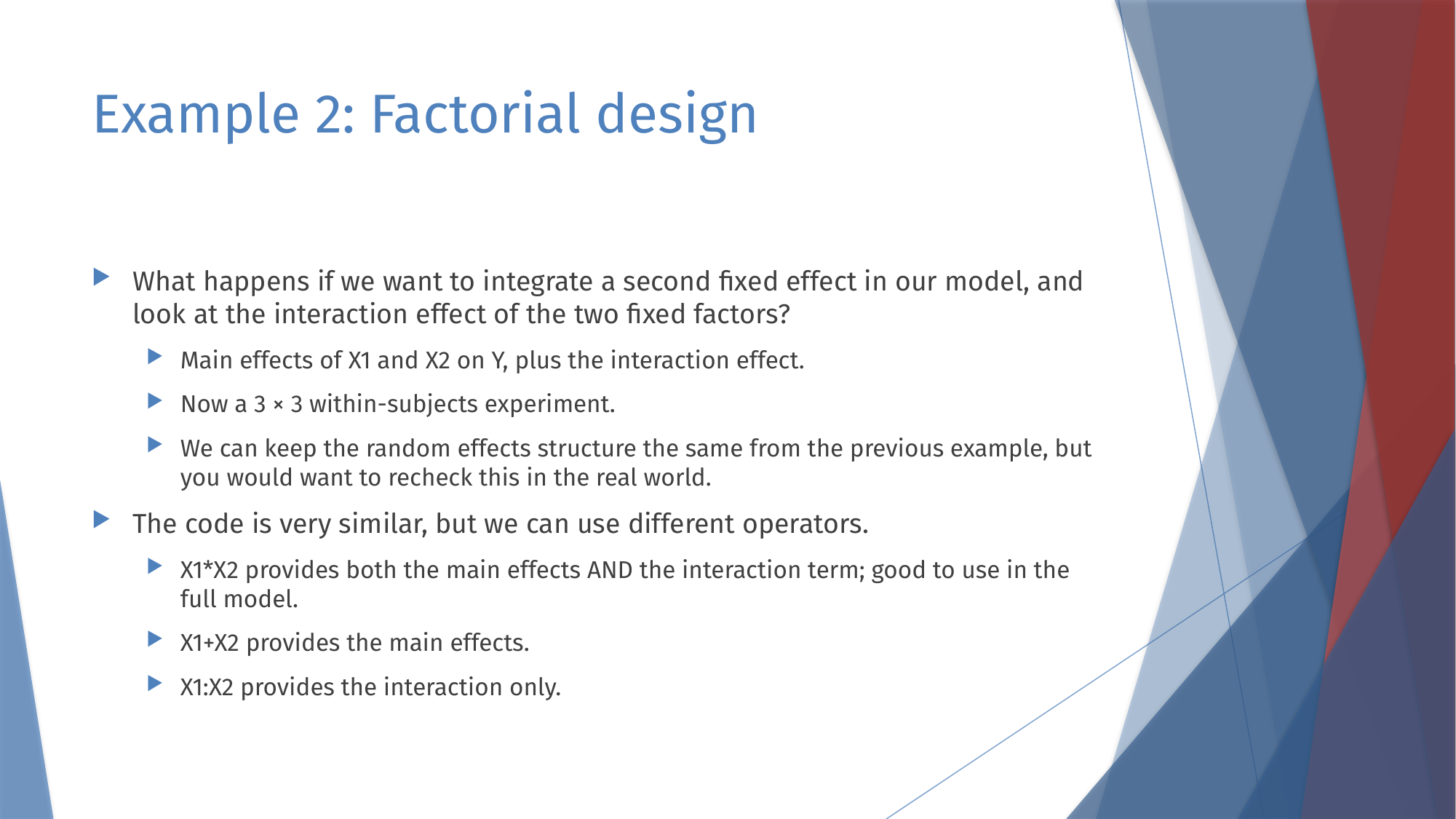

# Example 2: Factorial design
What happens if we want to integrate a second fixed effect in our model, and look at the interaction effect of the two fixed factors?
Main effects of X1 and X2 on Y, plus the interaction effect.
Now a 3 × 3 within-subjects experiment.
We can keep the random effects structure the same from the previous example, but you would want to recheck this in the real world.
The code is very similar, but we can use different operators.
X1*X2 provides both the main effects AND the interaction term; good to use in the full model.
X1+X2 provides the main effects.
X1:X2 provides the interaction only.